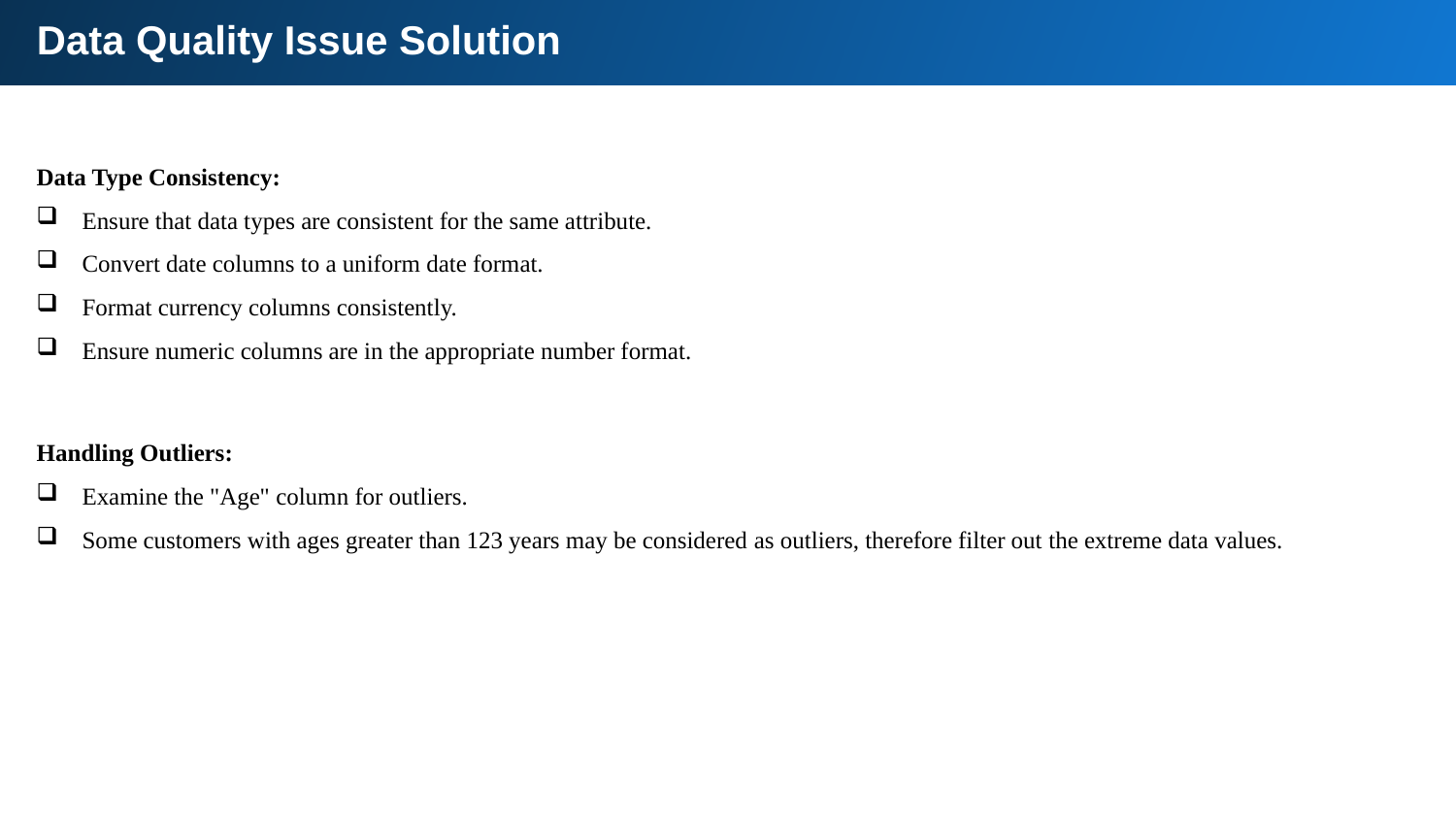

Data Quality Issue Solution

Data Type Consistency:
Ensure that data types are consistent for the same attribute.
Convert date columns to a uniform date format.
Format currency columns consistently.
Ensure numeric columns are in the appropriate number format.

Handling Outliers:
Examine the "Age" column for outliers.
Some customers with ages greater than 123 years may be considered as outliers, therefore filter out the extreme data values.